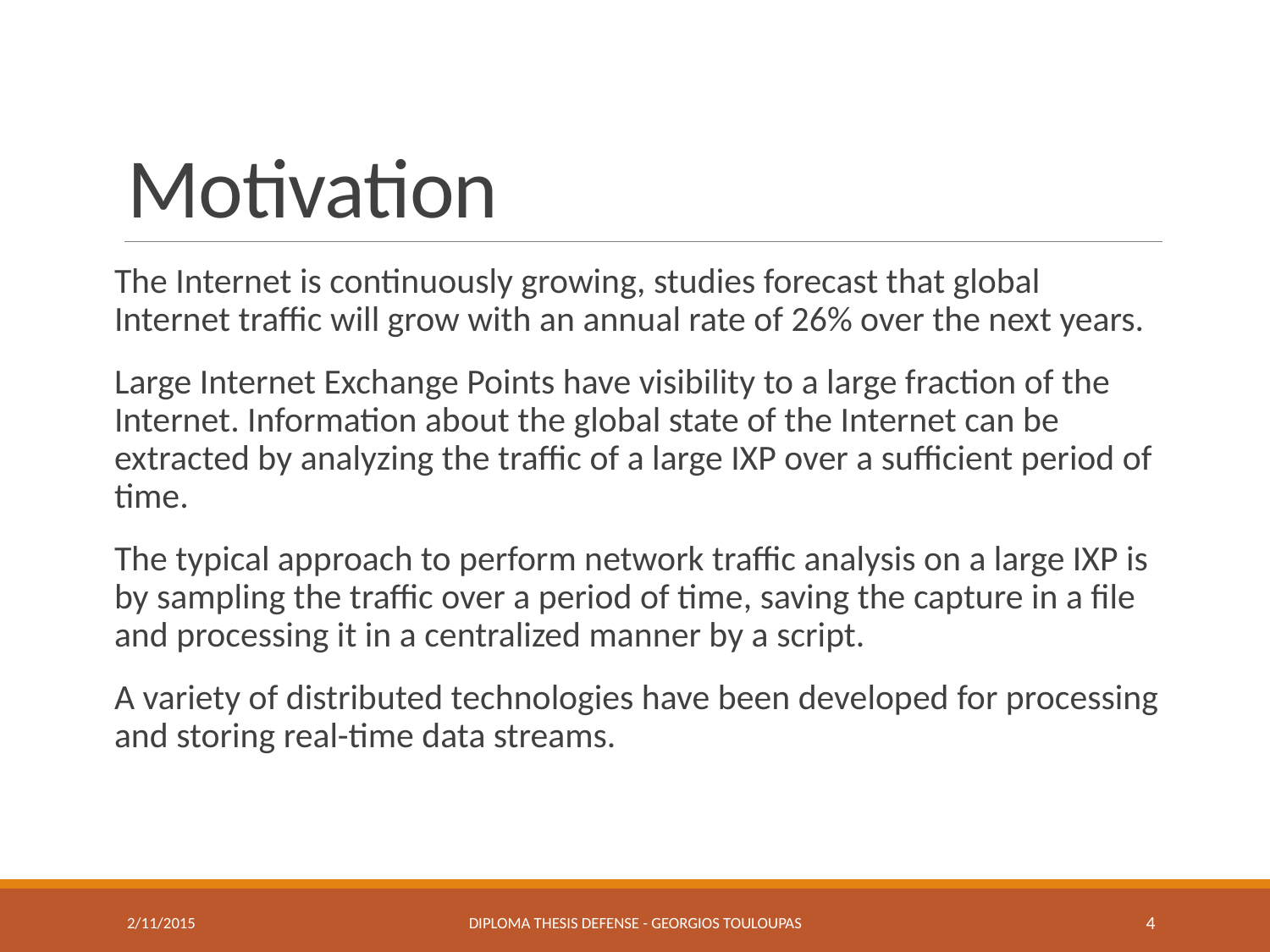

# Motivation
The Internet is continuously growing, studies forecast that global Internet traffic will grow with an annual rate of 26% over the next years.
Large Internet Exchange Points have visibility to a large fraction of the Internet. Information about the global state of the Internet can be extracted by analyzing the traffic of a large IXP over a sufficient period of time.
The typical approach to perform network traffic analysis on a large IXP is by sampling the traffic over a period of time, saving the capture in a file and processing it in a centralized manner by a script.
A variety of distributed technologies have been developed for processing and storing real-time data streams.

2/11/2015
Diploma Thesis Defense - Georgios Touloupas
4